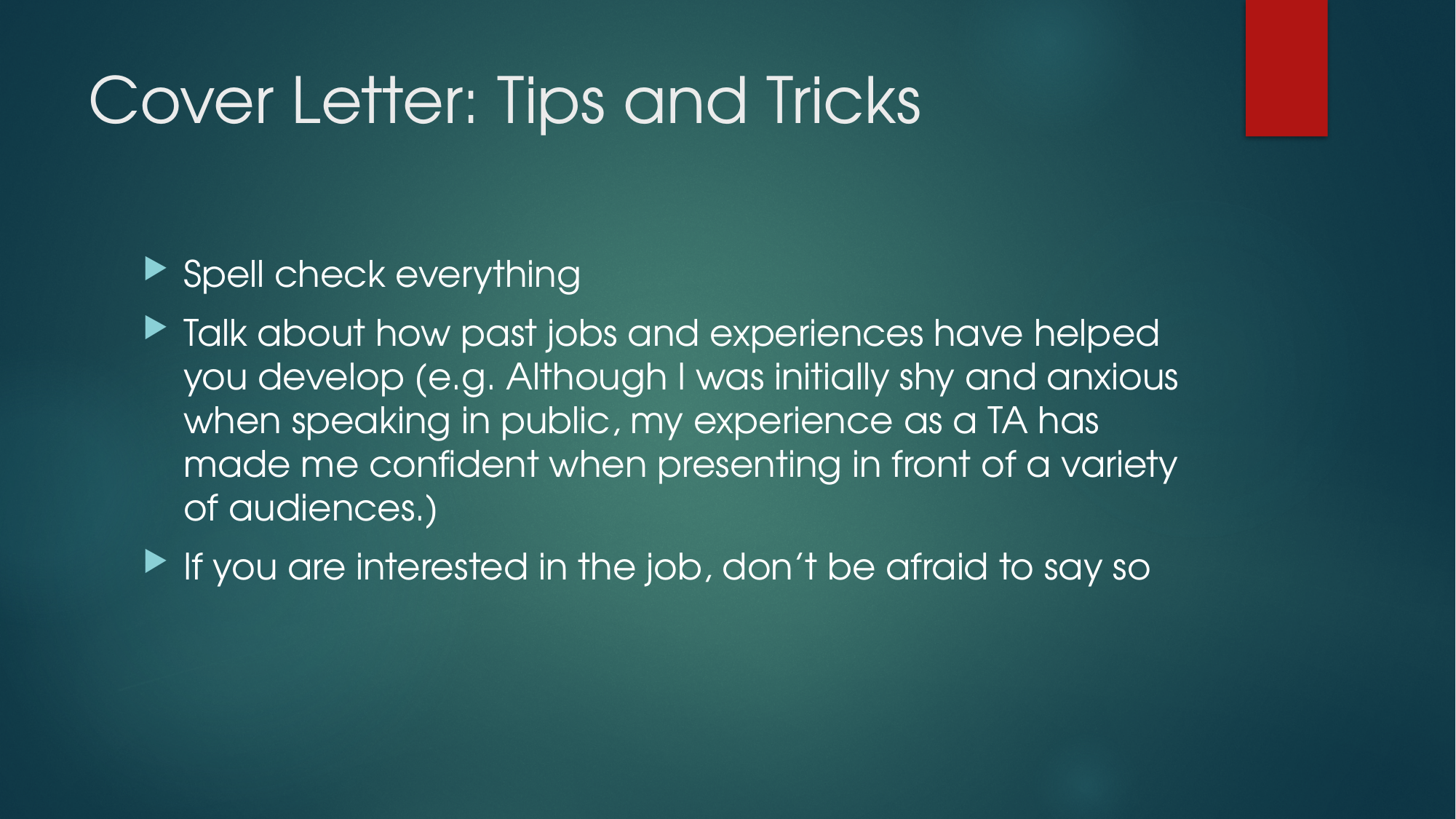

# Cover Letter: Tips and Tricks
Spell check everything
Talk about how past jobs and experiences have helped you develop (e.g. Although I was initially shy and anxious when speaking in public, my experience as a TA has made me confident when presenting in front of a variety of audiences.)
If you are interested in the job, don’t be afraid to say so